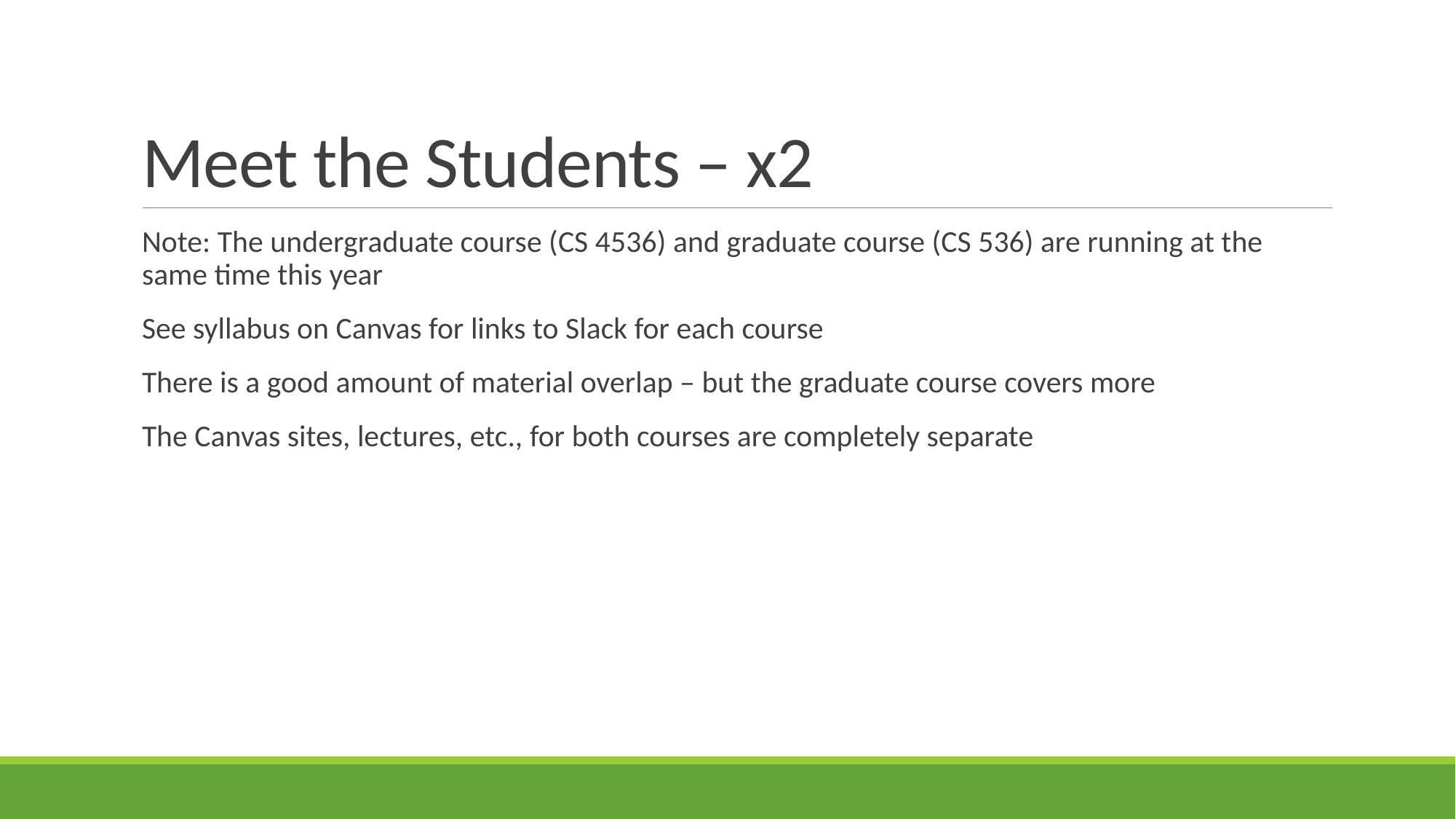

# Meet the Students – x2
Note: The undergraduate course (CS 4536) and graduate course (CS 536) are running at the same time this year
See syllabus on Canvas for links to Slack for each course
There is a good amount of material overlap – but the graduate course covers more
The Canvas sites, lectures, etc., for both courses are completely separate